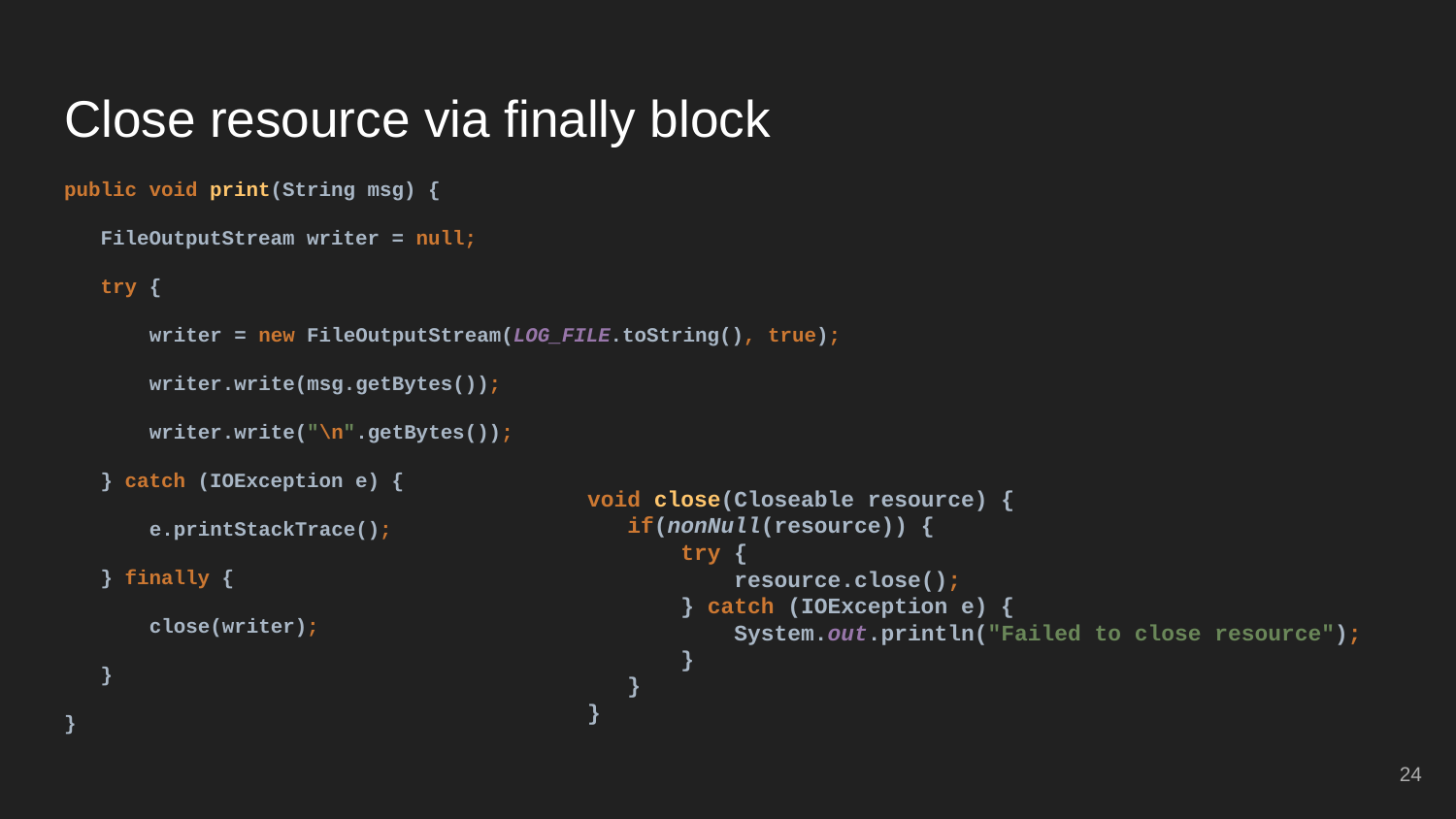

# Close resource via finally block
public void print(String msg) {
   FileOutputStream writer = null;
   try {
       writer = new FileOutputStream(LOG_FILE.toString(), true);
       writer.write(msg.getBytes());
       writer.write("\n".getBytes());
   } catch (IOException e) {
       e.printStackTrace();
   } finally {
       close(writer);
   }
}

void close(Closeable resource) {
   if(nonNull(resource)) {
       try {
           resource.close();
       } catch (IOException e) {
           System.out.println("Failed to close resource");
       }
   }
}
24